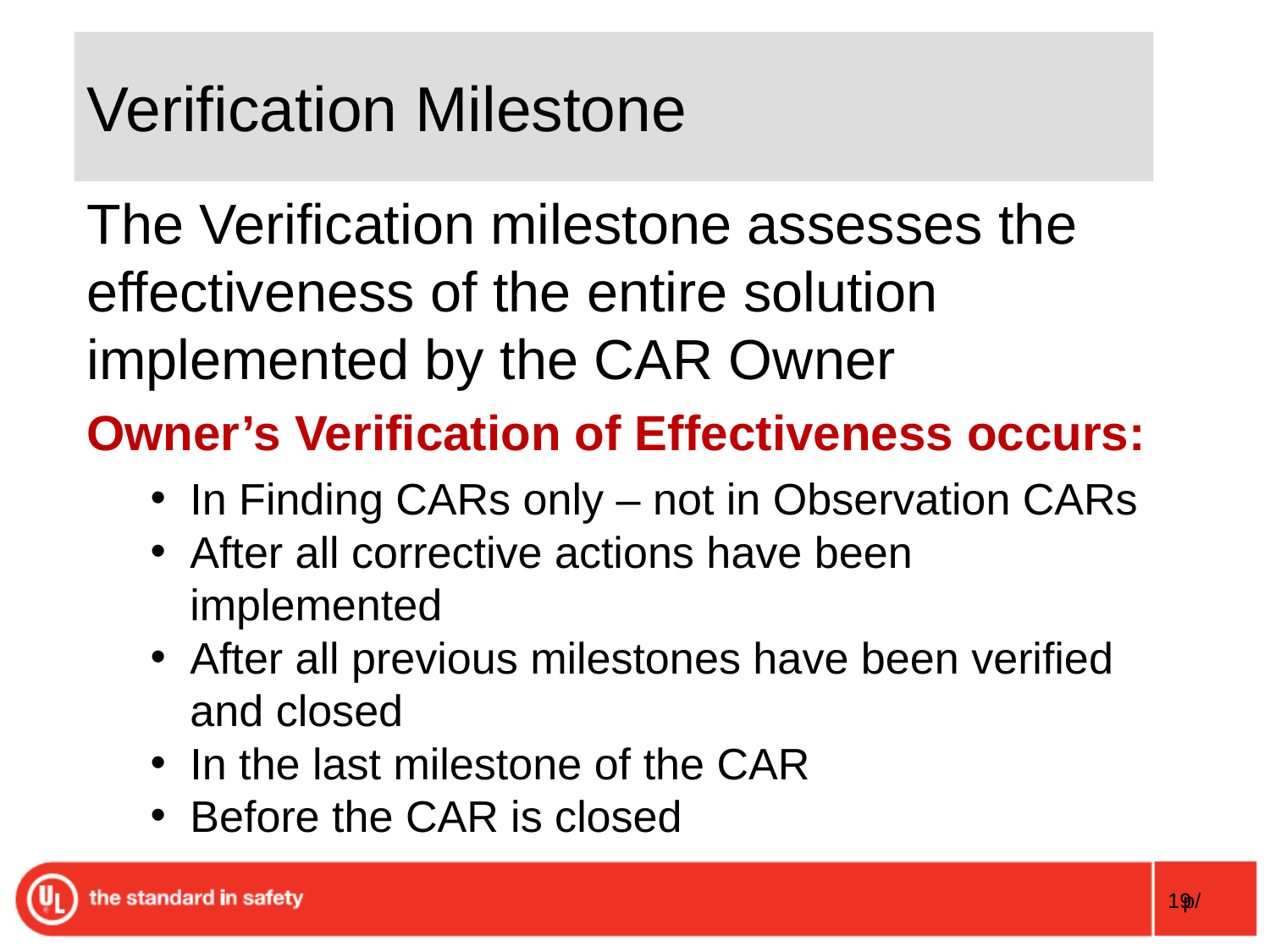

# Verification Milestone
The Verification milestone assesses the effectiveness of the entire solution implemented by the CAR Owner
Owner’s Verification of Effectiveness occurs:
In Finding CARs only – not in Observation CARs
After all corrective actions have been implemented
After all previous milestones have been verified and closed
In the last milestone of the CAR
Before the CAR is closed